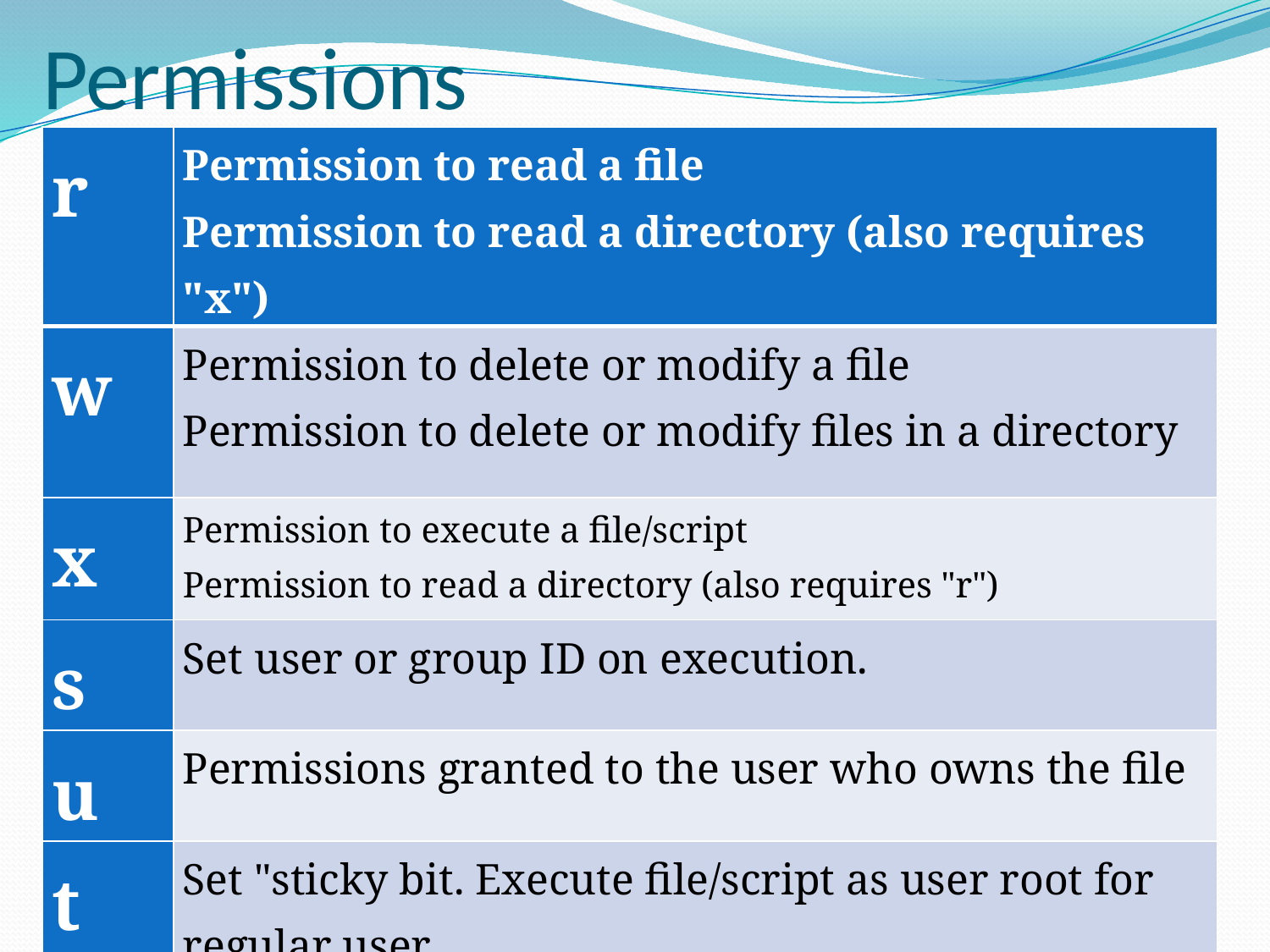

# Permissions
| r | Permission to read a file Permission to read a directory (also requires "x") |
| --- | --- |
| w | Permission to delete or modify a file Permission to delete or modify files in a directory |
| x | Permission to execute a file/script Permission to read a directory (also requires "r") |
| s | Set user or group ID on execution. |
| u | Permissions granted to the user who owns the file |
| t | Set "sticky bit. Execute file/script as user root for regular user. |